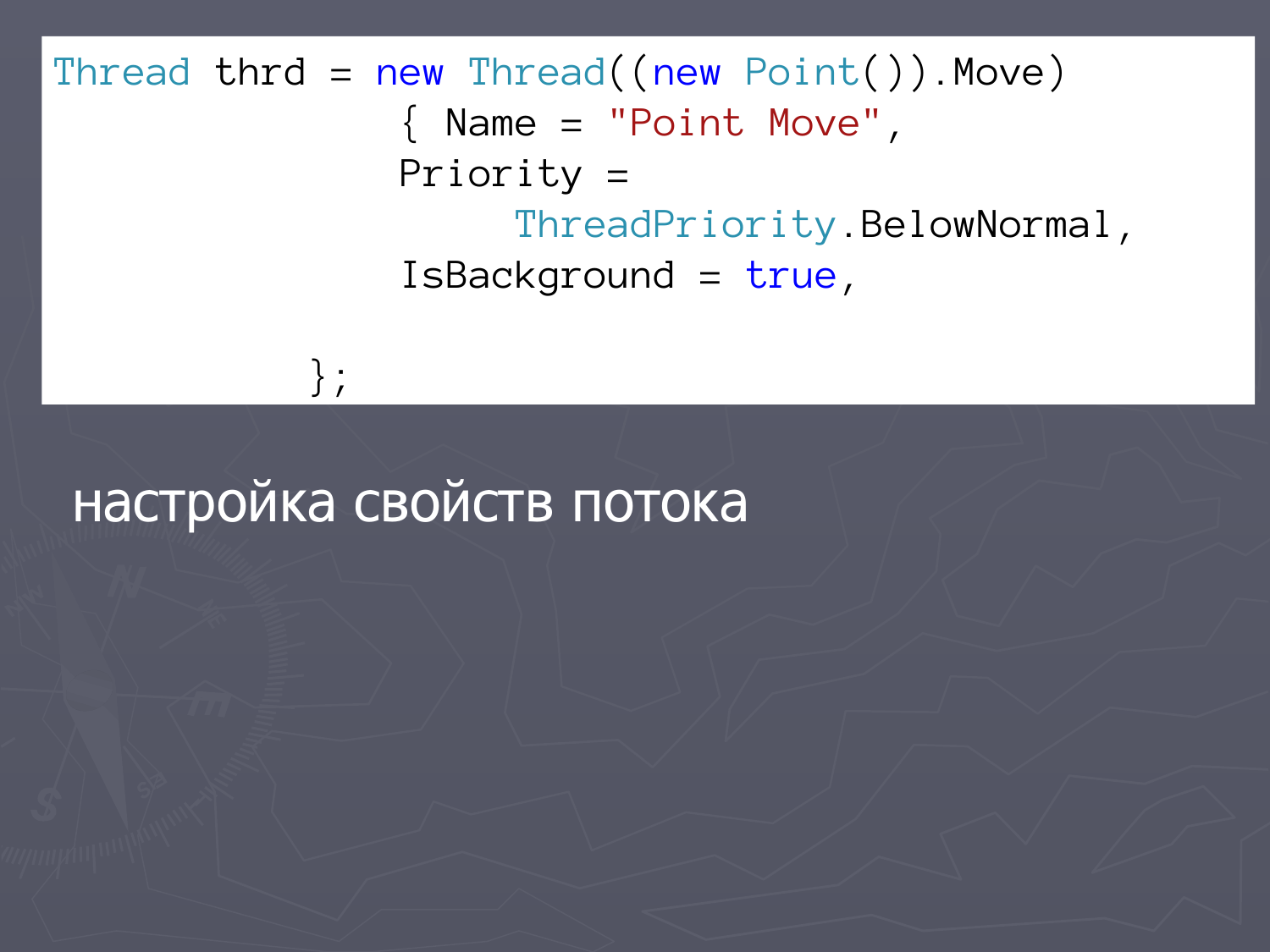

#
Thread thrd = new Thread((new Point()).Move)
               { Name = "Point Move",
               Priority =
                    ThreadPriority.BelowNormal,
               IsBackground = true,

           };

 настройка свойств потока